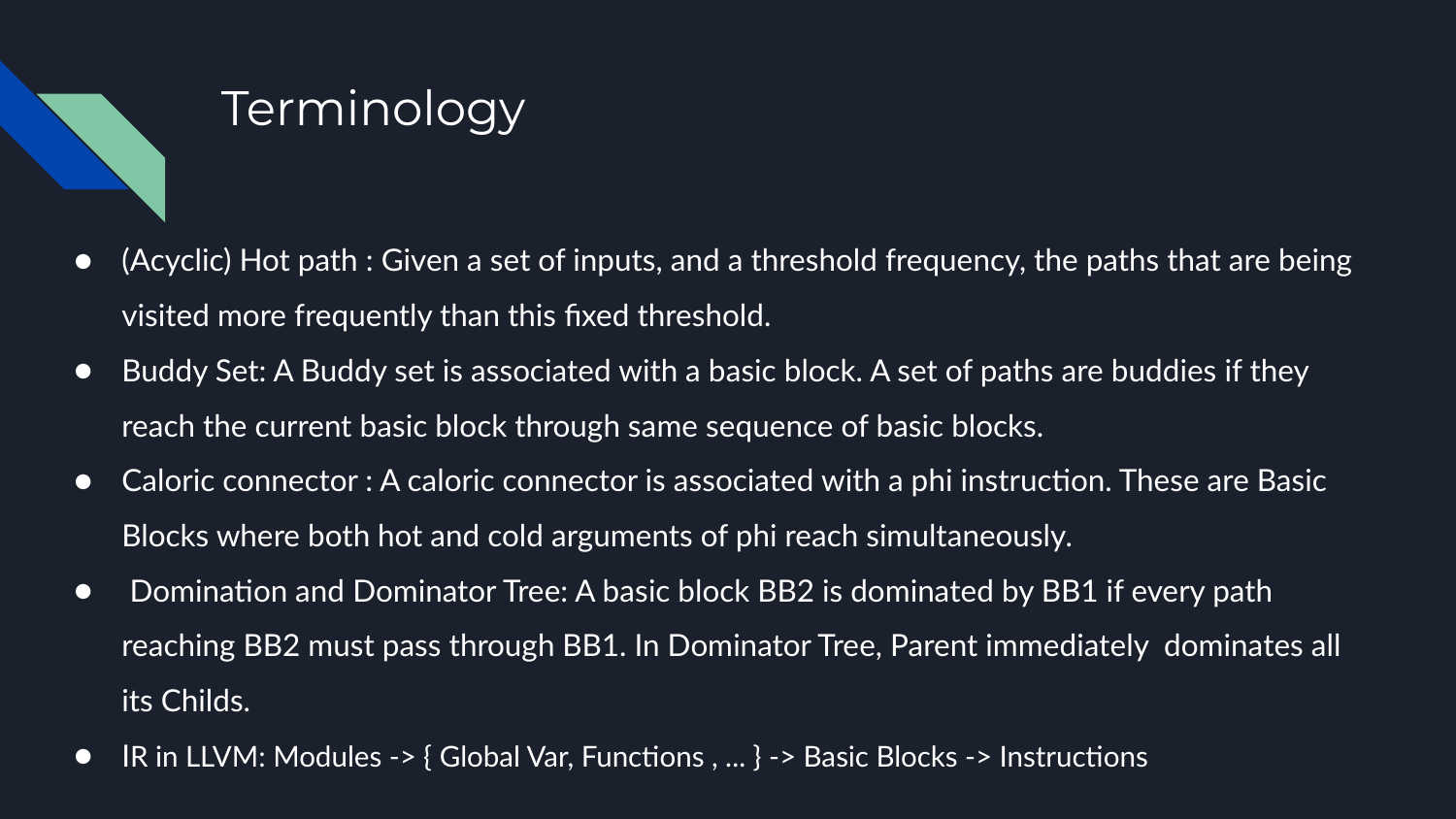

# Terminology
(Acyclic) Hot path : Given a set of inputs, and a threshold frequency, the paths that are being visited more frequently than this fixed threshold.
Buddy Set: A Buddy set is associated with a basic block. A set of paths are buddies if they reach the current basic block through same sequence of basic blocks.
Caloric connector : A caloric connector is associated with a phi instruction. These are Basic Blocks where both hot and cold arguments of phi reach simultaneously.
 Domination and Dominator Tree: A basic block BB2 is dominated by BB1 if every path reaching BB2 must pass through BB1. In Dominator Tree, Parent immediately  dominates all its Childs.
IR in LLVM: Modules -> { Global Var, Functions , ... } -> Basic Blocks -> Instructions